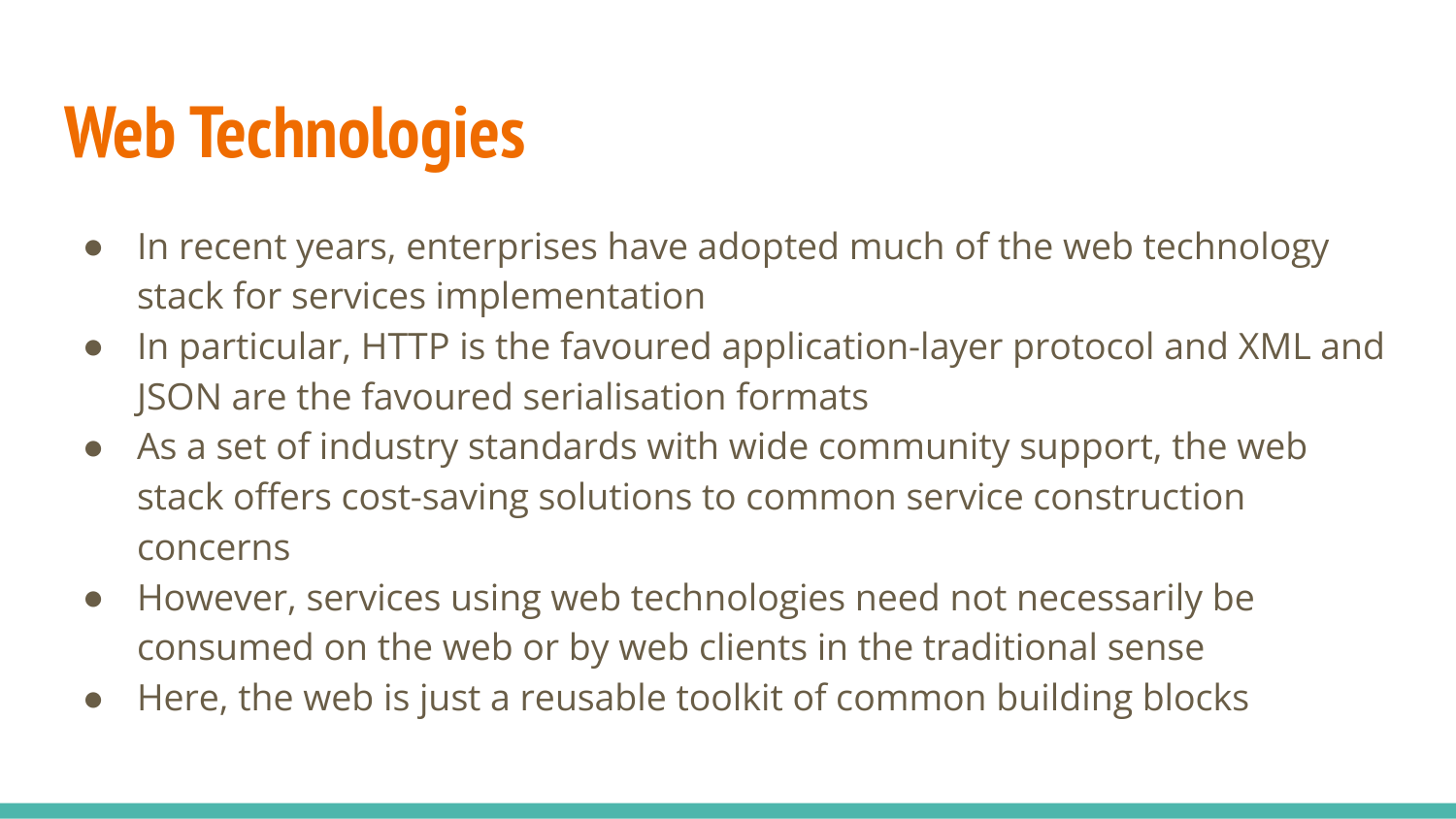

# Web Technologies
In recent years, enterprises have adopted much of the web technology stack for services implementation
In particular, HTTP is the favoured application-layer protocol and XML and JSON are the favoured serialisation formats
As a set of industry standards with wide community support, the web stack offers cost-saving solutions to common service construction concerns
However, services using web technologies need not necessarily be consumed on the web or by web clients in the traditional sense
Here, the web is just a reusable toolkit of common building blocks